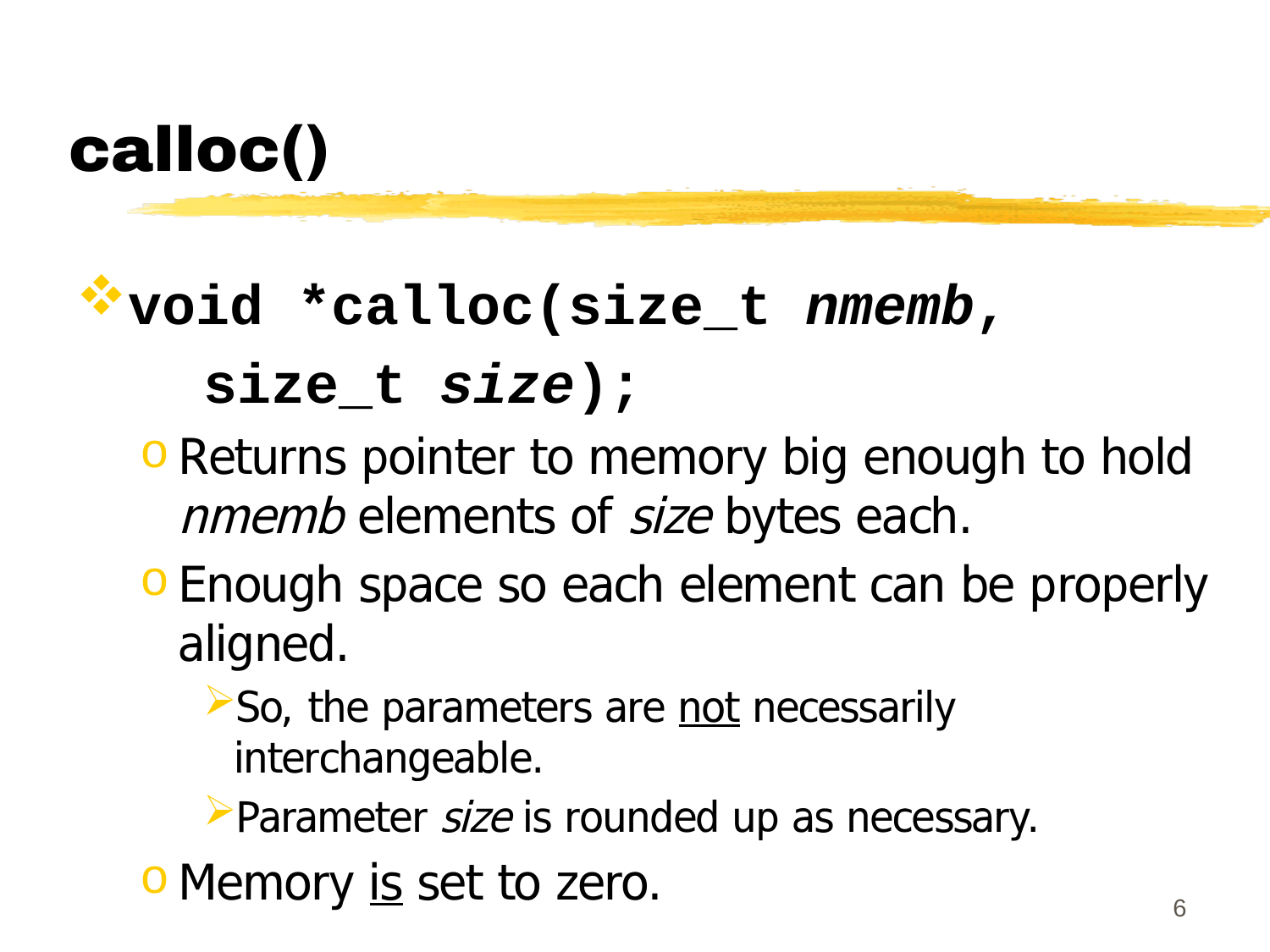

# calloc()
void *calloc(size_t nmemb,
	size_t size);
Returns pointer to memory big enough to hold nmemb elements of size bytes each.
Enough space so each element can be properly aligned.
So, the parameters are not necessarily interchangeable.
Parameter size is rounded up as necessary.
Memory is set to zero.
6